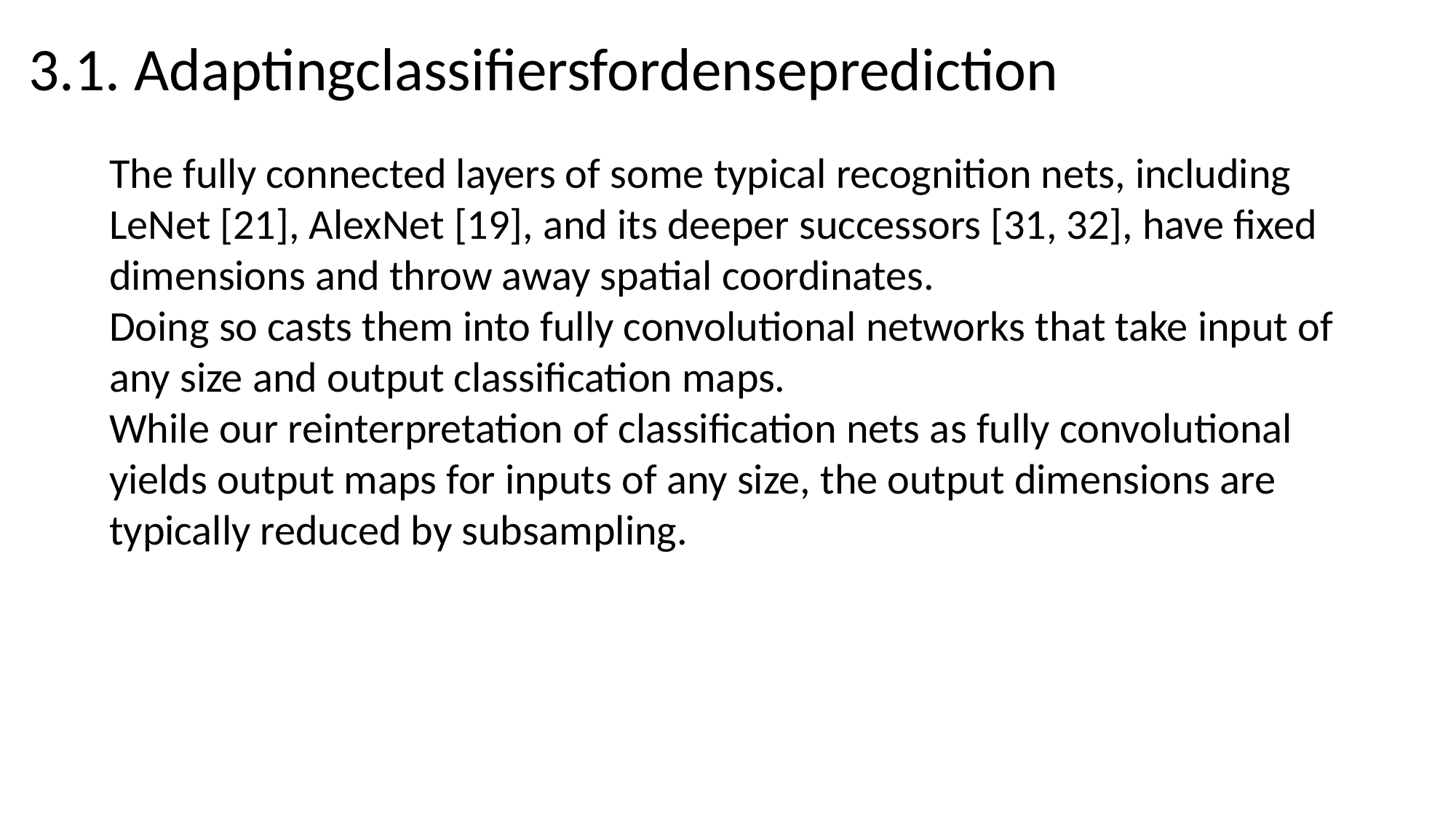

3.1. Adaptingclassiﬁersfordenseprediction
The fully connected layers of some typical recognition nets, including LeNet [21], AlexNet [19], and its deeper successors [31, 32], have ﬁxed dimensions and throw away spatial coordinates.
Doing so casts them into fully convolutional networks that take input of any size and output classiﬁcation maps.
While our reinterpretation of classiﬁcation nets as fully convolutional yields output maps for inputs of any size, the output dimensions are typically reduced by subsampling.